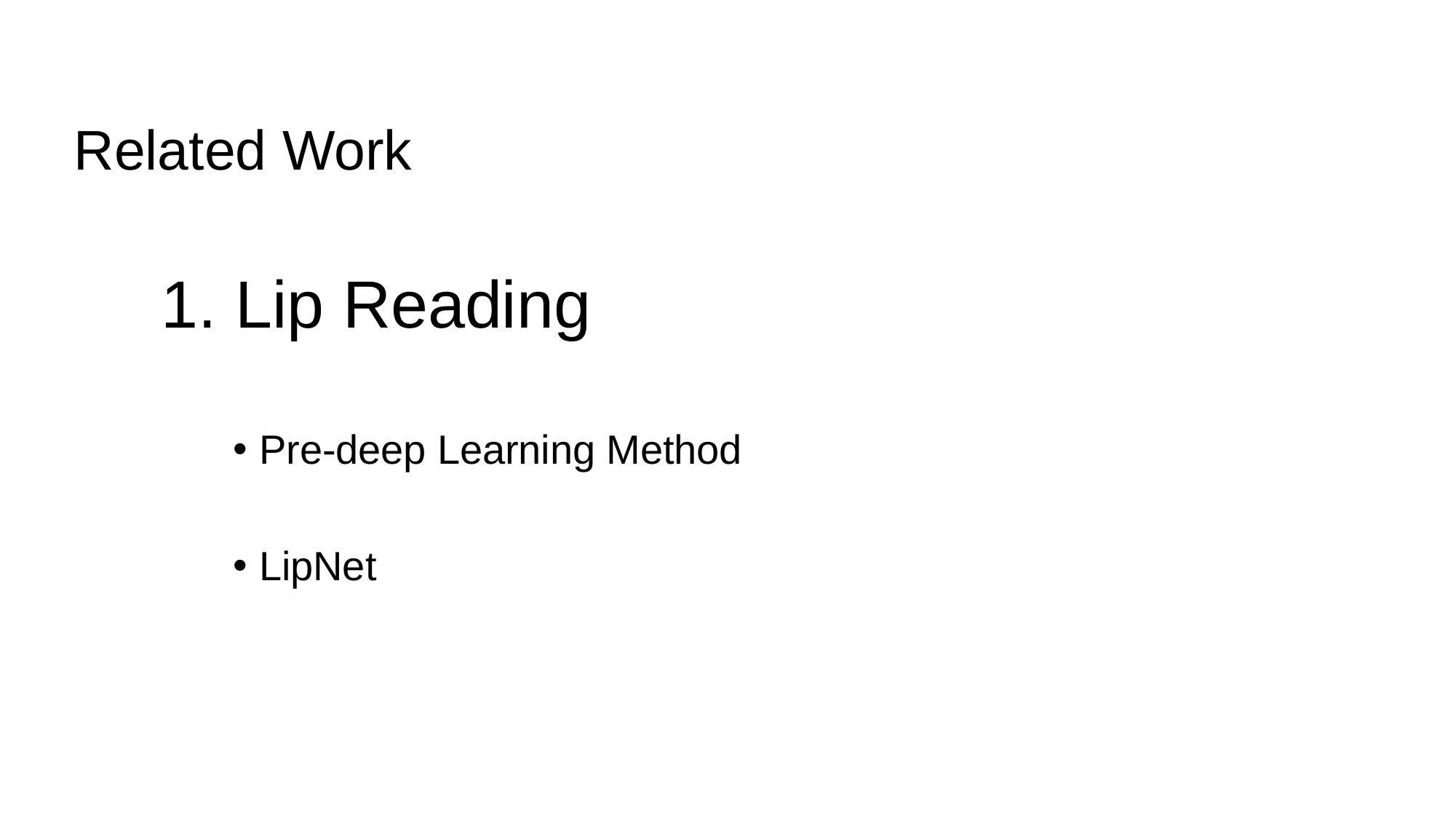

Related Work
# 1. Lip Reading
Pre-deep Learning Method

LipNet